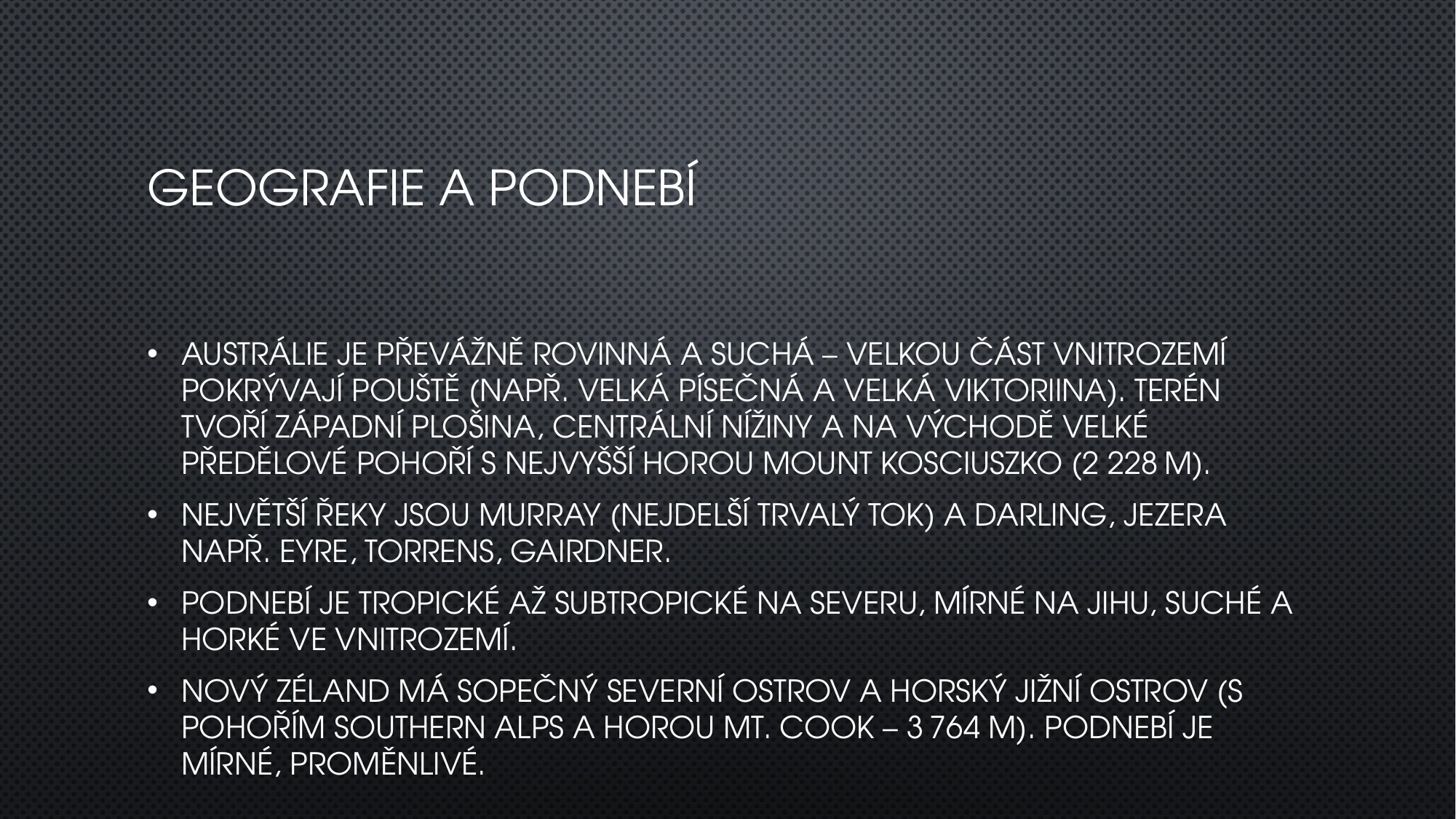

# Geografie a podnebí
Austrálie je převážně rovinná a suchá – velkou část vnitrozemí pokrývají pouště (např. Velká písečná a Velká Viktoriina). Terén tvoří západní plošina, centrální nížiny a na východě Velké předělové pohoří s nejvyšší horou Mount Kosciuszko (2 228 m).
Největší řeky jsou Murray (nejdelší trvalý tok) a Darling, jezera např. Eyre, Torrens, Gairdner.
Podnebí je tropické až subtropické na severu, mírné na jihu, suché a horké ve vnitrozemí.
Nový Zéland má sopečný Severní ostrov a horský Jižní ostrov (s pohořím Southern Alps a horou Mt. Cook – 3 764 m). Podnebí je mírné, proměnlivé.